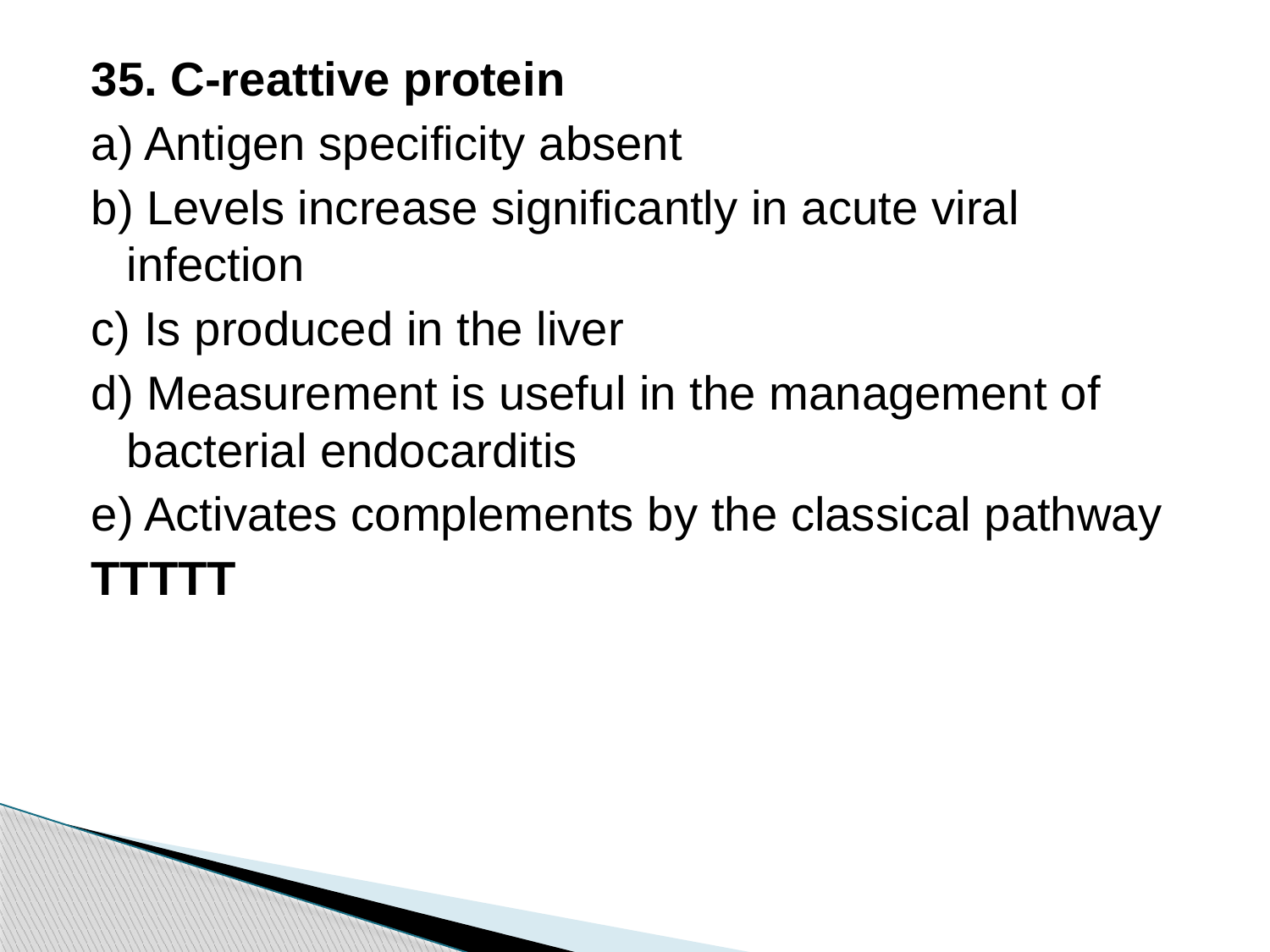

35. C-reattive protein
a) Antigen specificity absent
b) Levels increase significantly in acute viral infection
c) Is produced in the liver
d) Measurement is useful in the management of bacterial endocarditis
e) Activates complements by the classical pathway
TTTTT